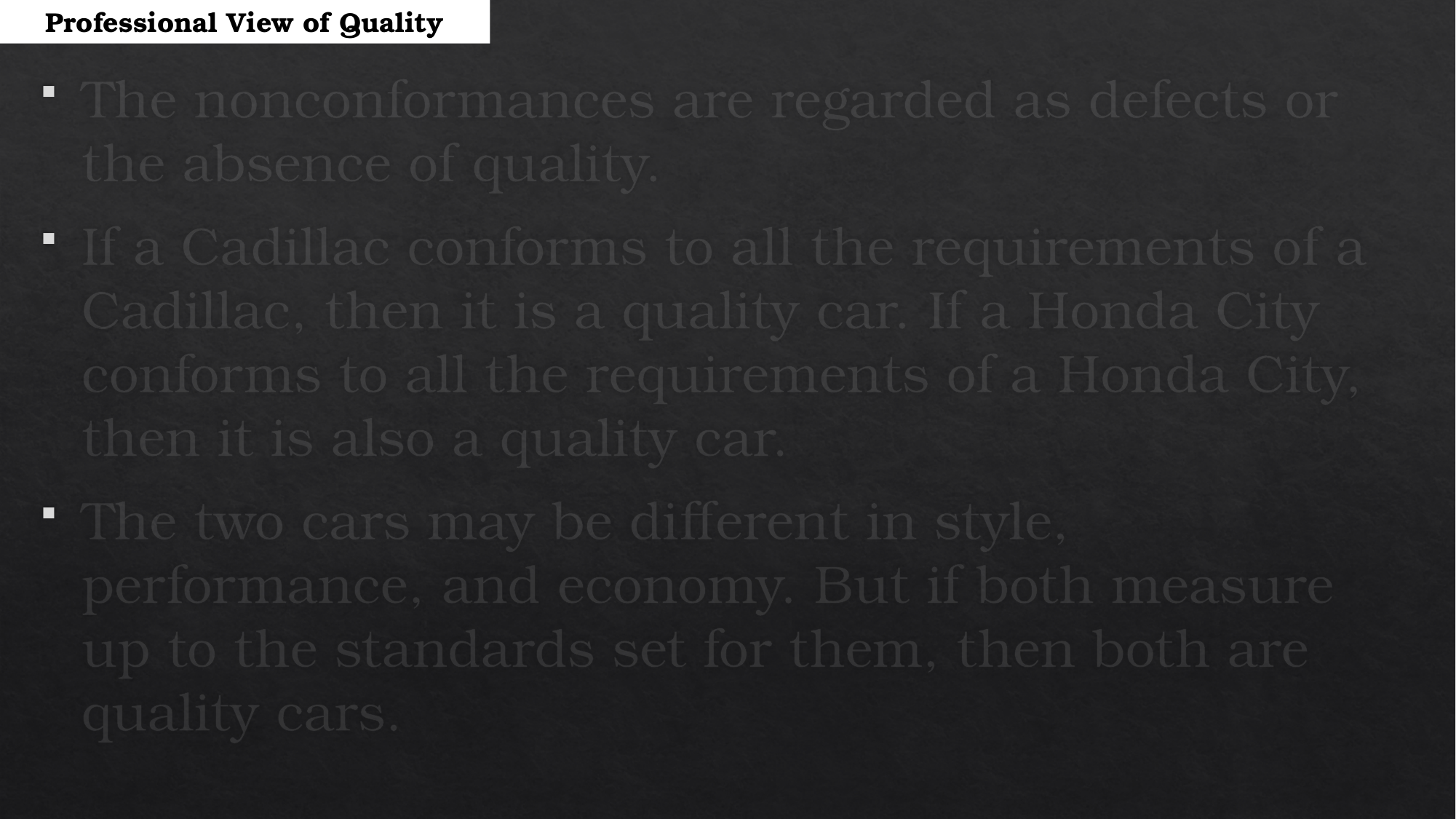

Professional View of Quality
The nonconformances are regarded as defects or the absence of quality.
If a Cadillac conforms to all the requirements of a Cadillac, then it is a quality car. If a Honda City conforms to all the requirements of a Honda City, then it is also a quality car.
The two cars may be different in style, performance, and economy. But if both measure up to the standards set for them, then both are quality cars.